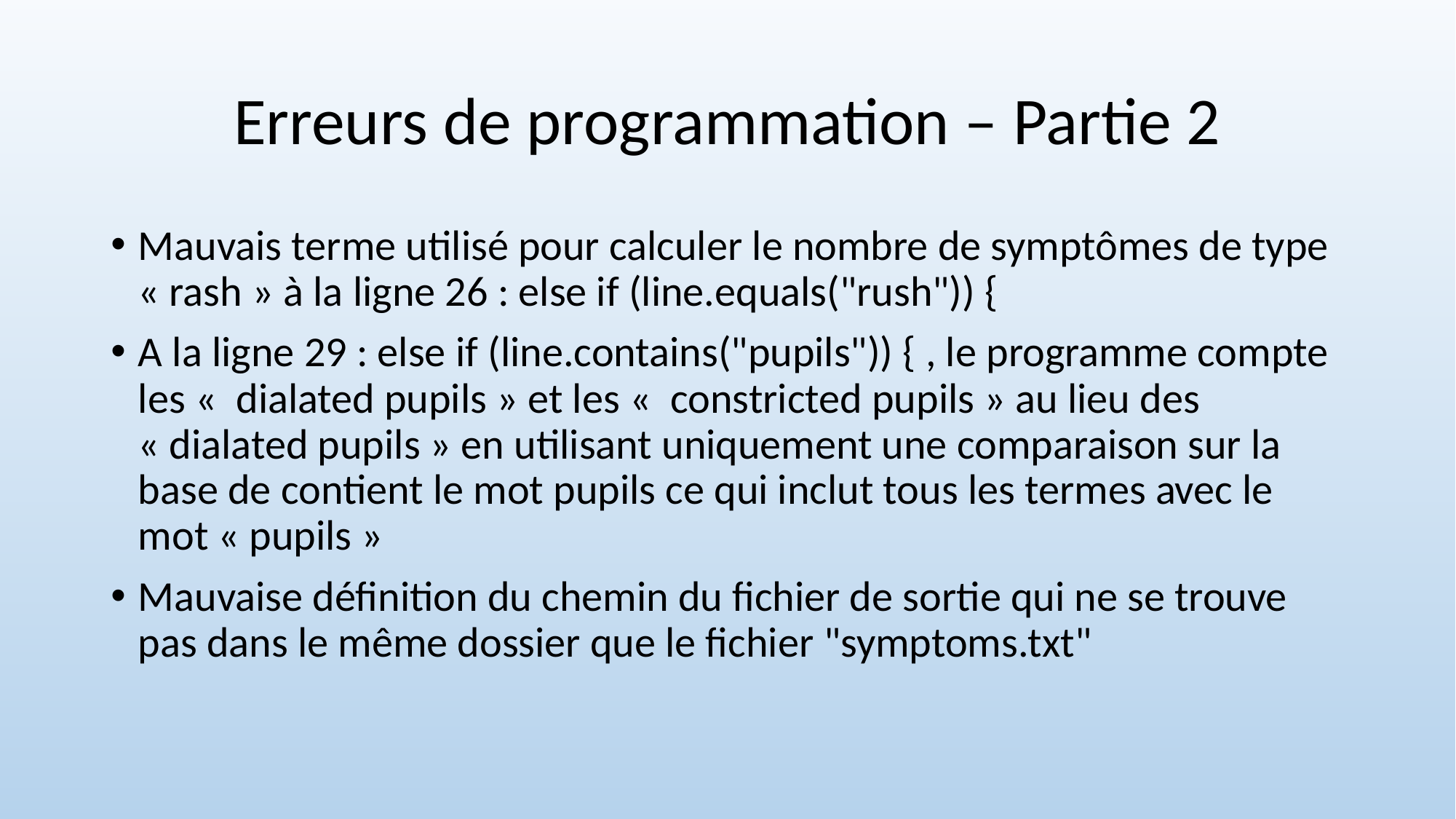

# Erreurs de programmation – Partie 2
Mauvais terme utilisé pour calculer le nombre de symptômes de type « rash » à la ligne 26 : else if (line.equals("rush")) {
A la ligne 29 : else if (line.contains("pupils")) { , le programme compte les «  dialated pupils » et les «  constricted pupils » au lieu des « dialated pupils » en utilisant uniquement une comparaison sur la base de contient le mot pupils ce qui inclut tous les termes avec le mot « pupils »
Mauvaise définition du chemin du fichier de sortie qui ne se trouve pas dans le même dossier que le fichier "symptoms.txt"